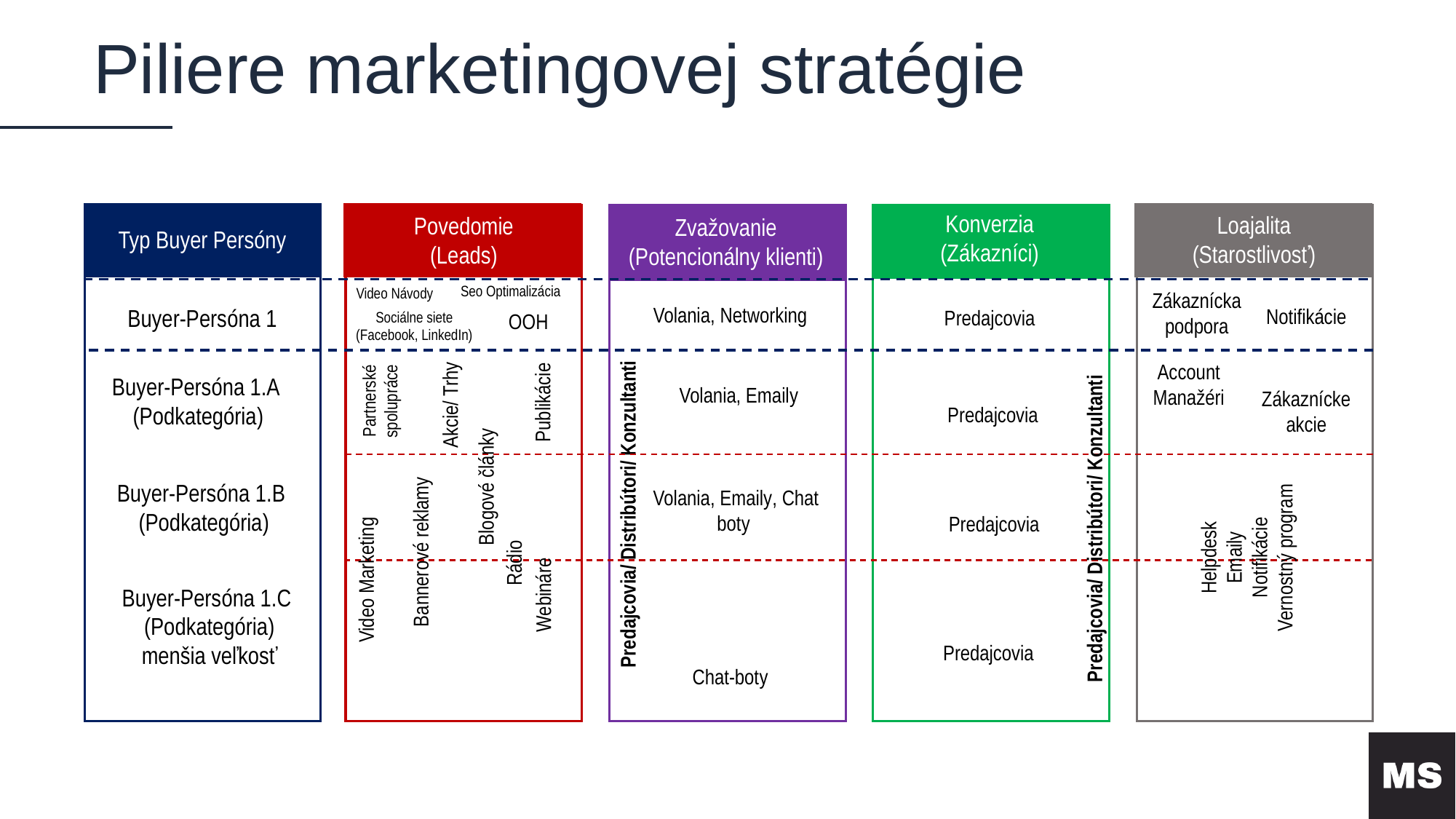

Piliere marketingovej stratégie
Konverzia
(Zákazníci)

Loajalita
(Starostlivosť)

Povedomie
(Leads)

Zvažovanie
(Potencionálny klienti)

Typ Buyer Persóny
Seo Optimalizácia
Video Návody
Zákaznícka podpora
Volania, Networking
Buyer-Persóna 1
Notifikácie
Predajcovia
Sociálne siete
(Facebook, LinkedIn)
OOH
Account Manažéri
Buyer-Persóna 1.A
(Podkategória)
Partnerské spolupráce
Volania, Emaily
Zákaznícke akcie
Publikácie
Akcie/ Trhy
Predajcovia
Blogové články
Buyer-Persóna 1.B
(Podkategória)
Volania, Emaily, Chat boty
Predajcovia/ Distribútori/ Konzultanti
Helpdesk
Emaily
Notifikácie
Vernostný program
Predajcovia
Predajcovia/ Distribútori/ Konzultanti
Bannerové reklamy
Rádio
Video Marketing
Webináre
Buyer-Persóna 1.C
(Podkategória)
menšia veľkosť
Predajcovia
Chat-boty